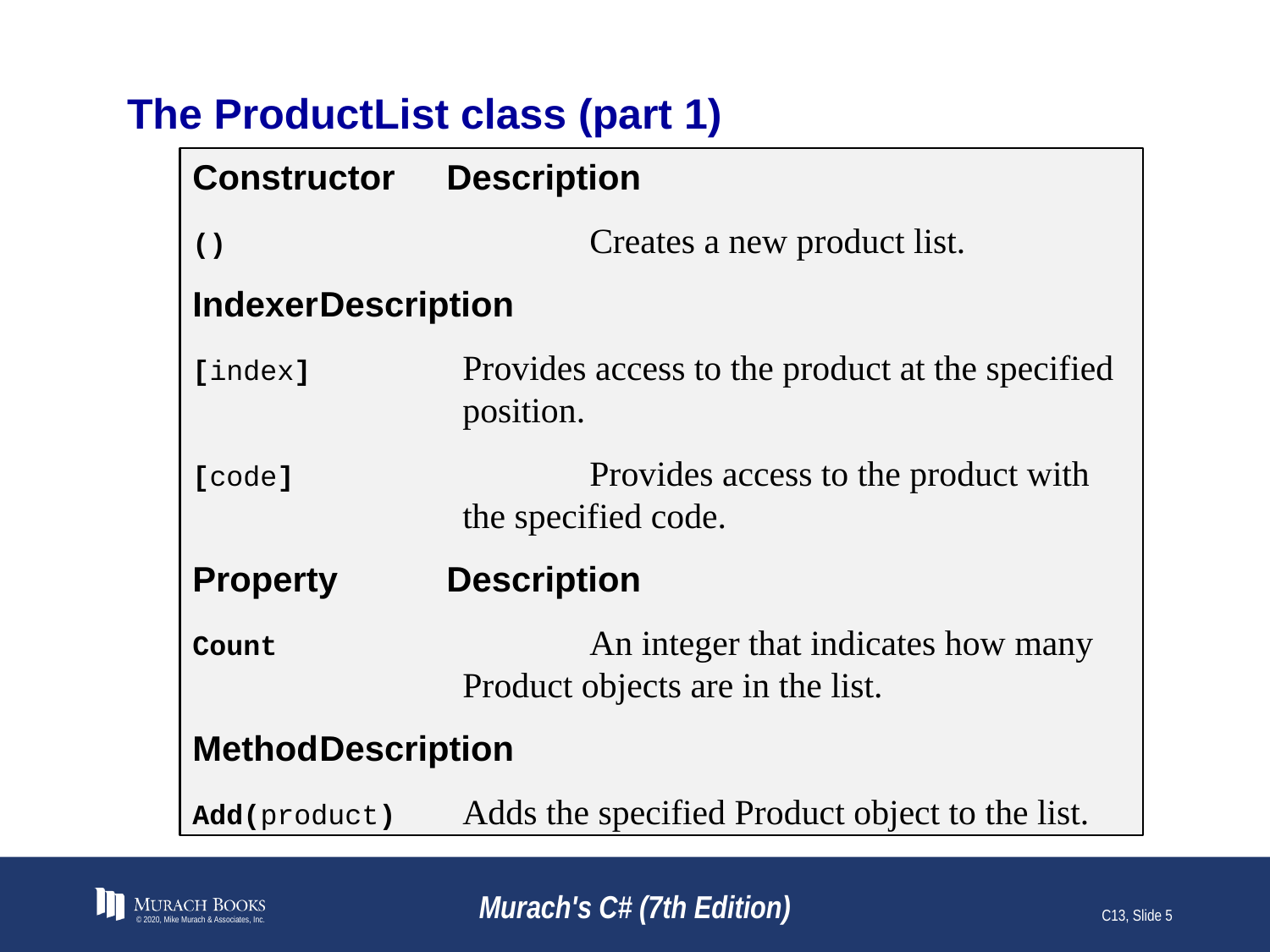

# The ProductList class (part 1)
Constructor	Description
()		Creates a new product list.
Indexer	Description
[index]	Provides access to the product at the specified position.
[code]		Provides access to the product with the specified code.
Property	Description
Count		An integer that indicates how many Product objects are in the list.
Method	Description
Add(product)	Adds the specified Product object to the list.

© 2020, Mike Murach & Associates, Inc.
Murach's C# (7th Edition)

C13, Slide 5